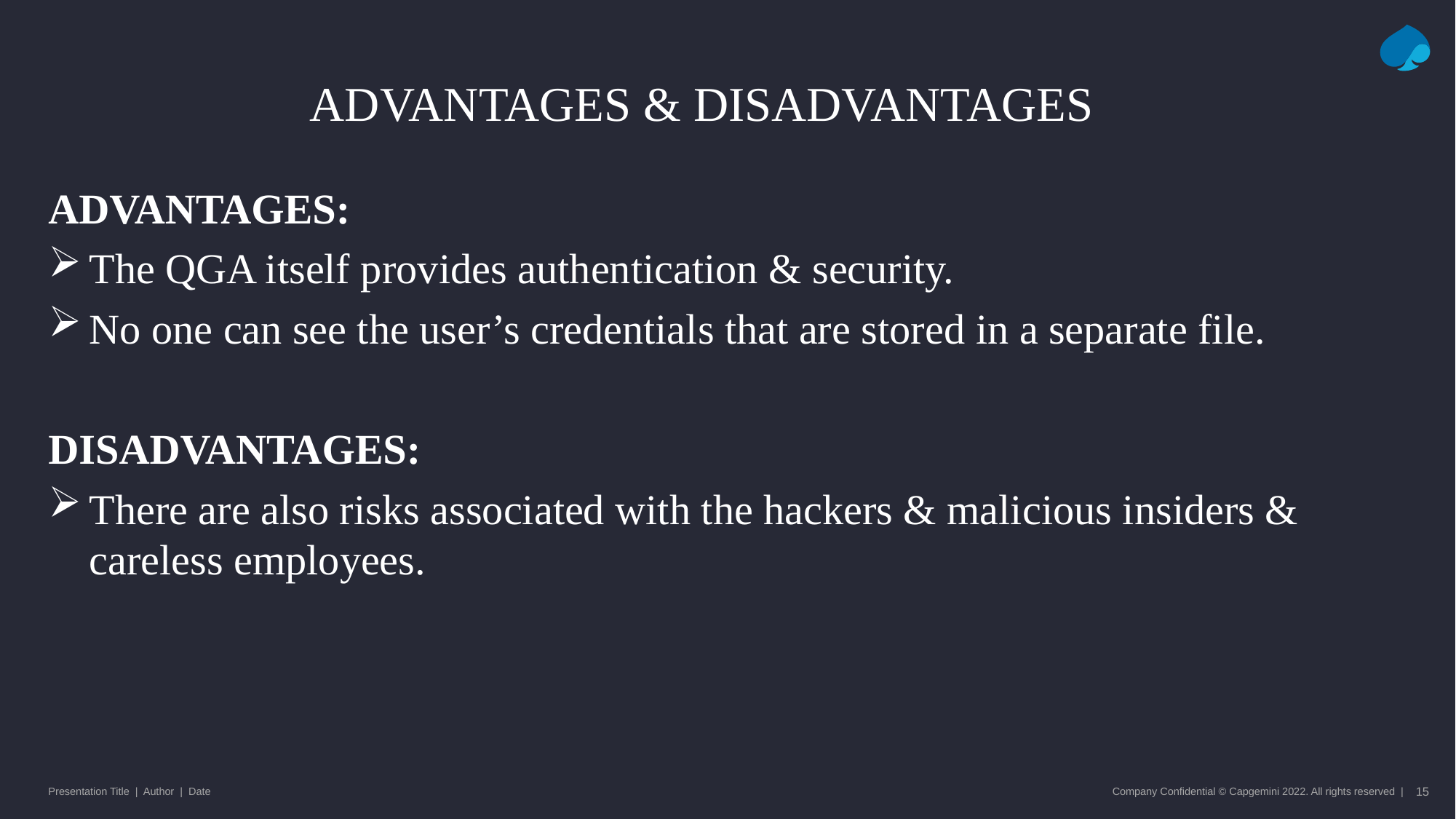

# ADVANTAGES & DISADVANTAGES
ADVANTAGES:
The QGA itself provides authentication & security.
No one can see the user’s credentials that are stored in a separate file.

DISADVANTAGES:
There are also risks associated with the hackers & malicious insiders & careless employees.